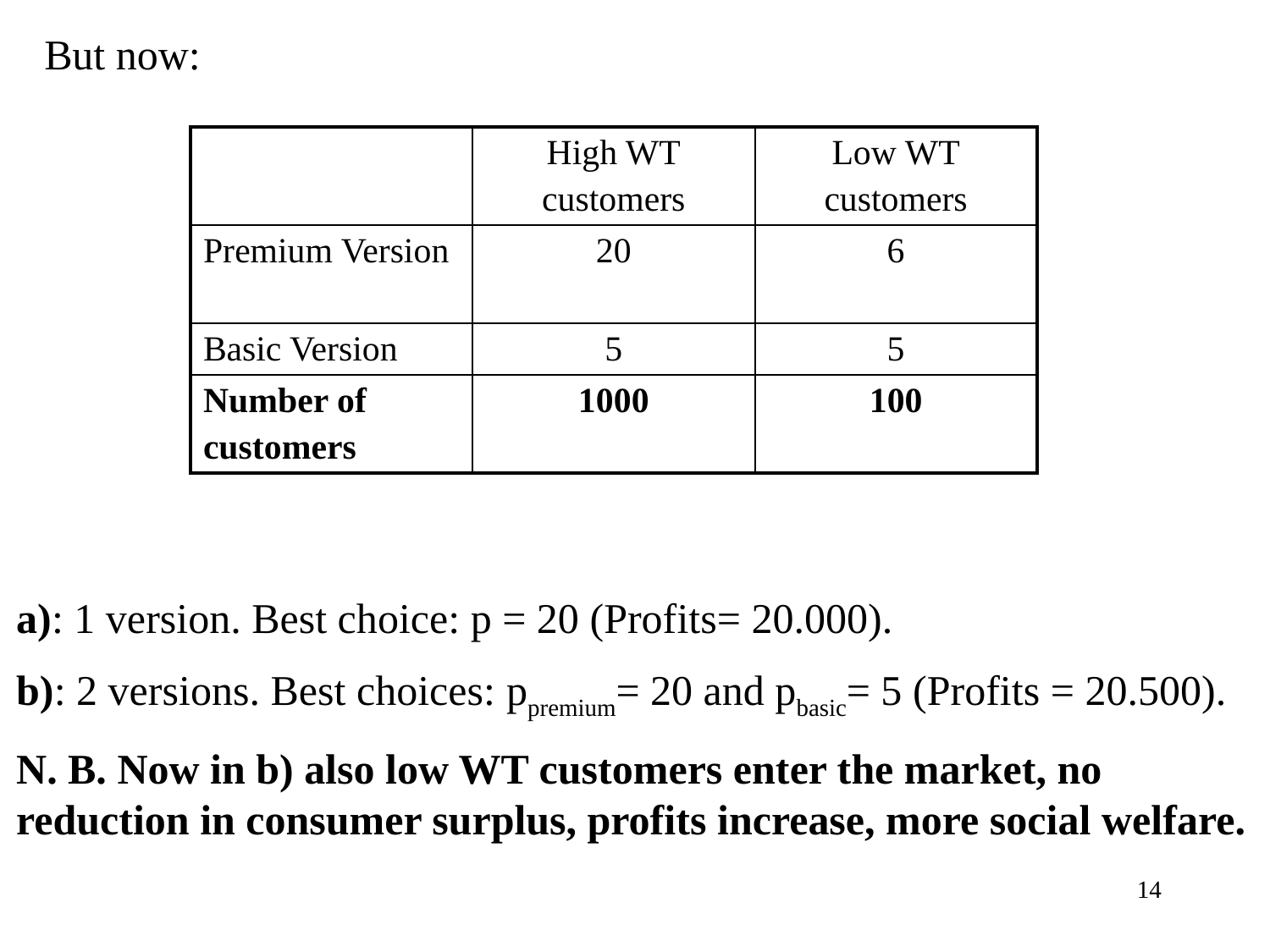

But now:
|  | High WT customers | Low WT customers |
| --- | --- | --- |
| Premium Version | 20 | 6 |
| Basic Version | 5 | 5 |
| Number of customers | 1000 | 100 |
a): 1 version. Best choice: p = 20 (Profits= 20.000).
b): 2 versions. Best choices: ppremium= 20 and pbasic= 5 (Profits = 20.500).
N. B. Now in b) also low WT customers enter the market, no reduction in consumer surplus, profits increase, more social welfare.

14